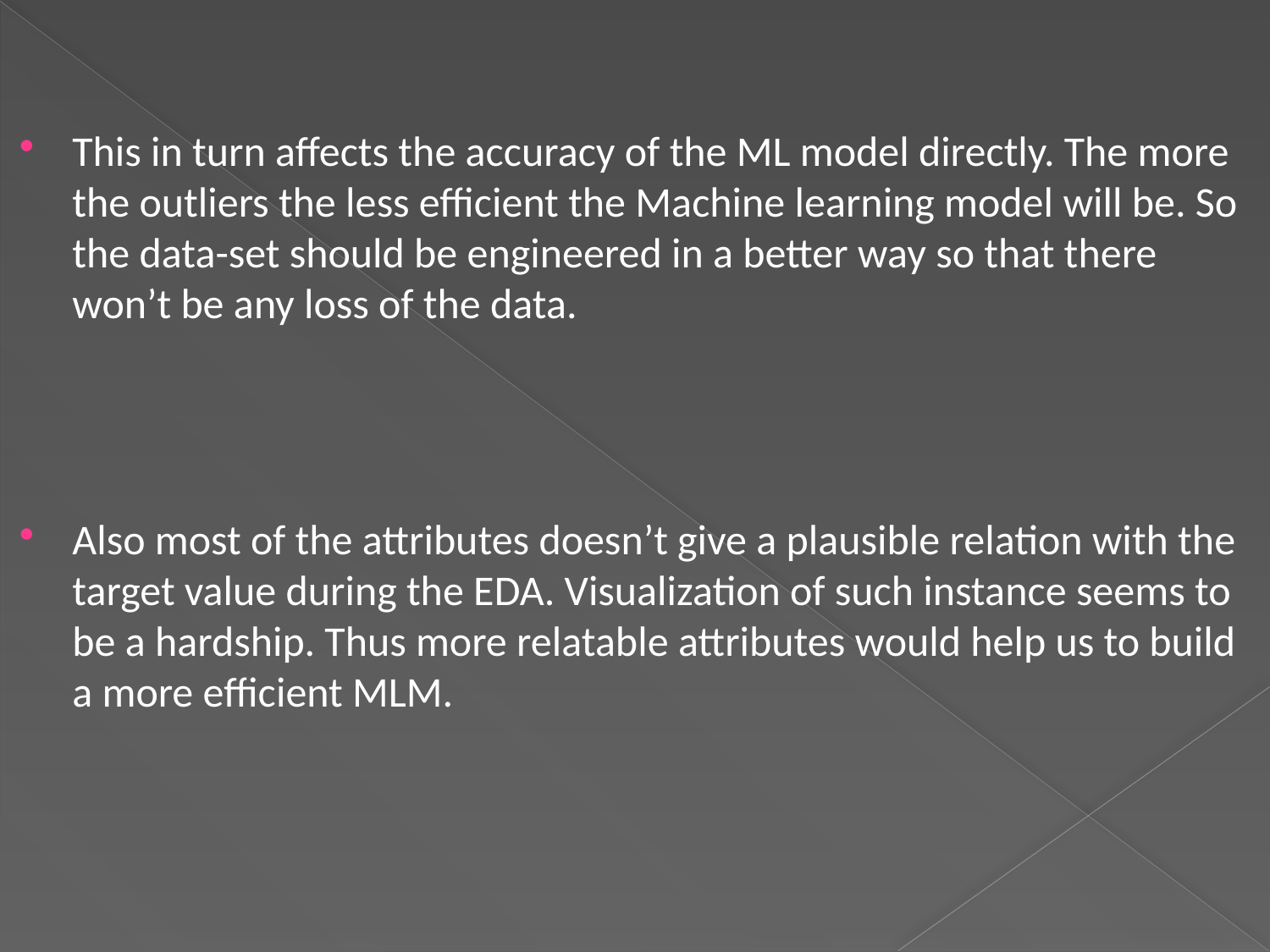

This in turn affects the accuracy of the ML model directly. The more the outliers the less efficient the Machine learning model will be. So the data-set should be engineered in a better way so that there won’t be any loss of the data.

Also most of the attributes doesn’t give a plausible relation with the target value during the EDA. Visualization of such instance seems to be a hardship. Thus more relatable attributes would help us to build a more efficient MLM.